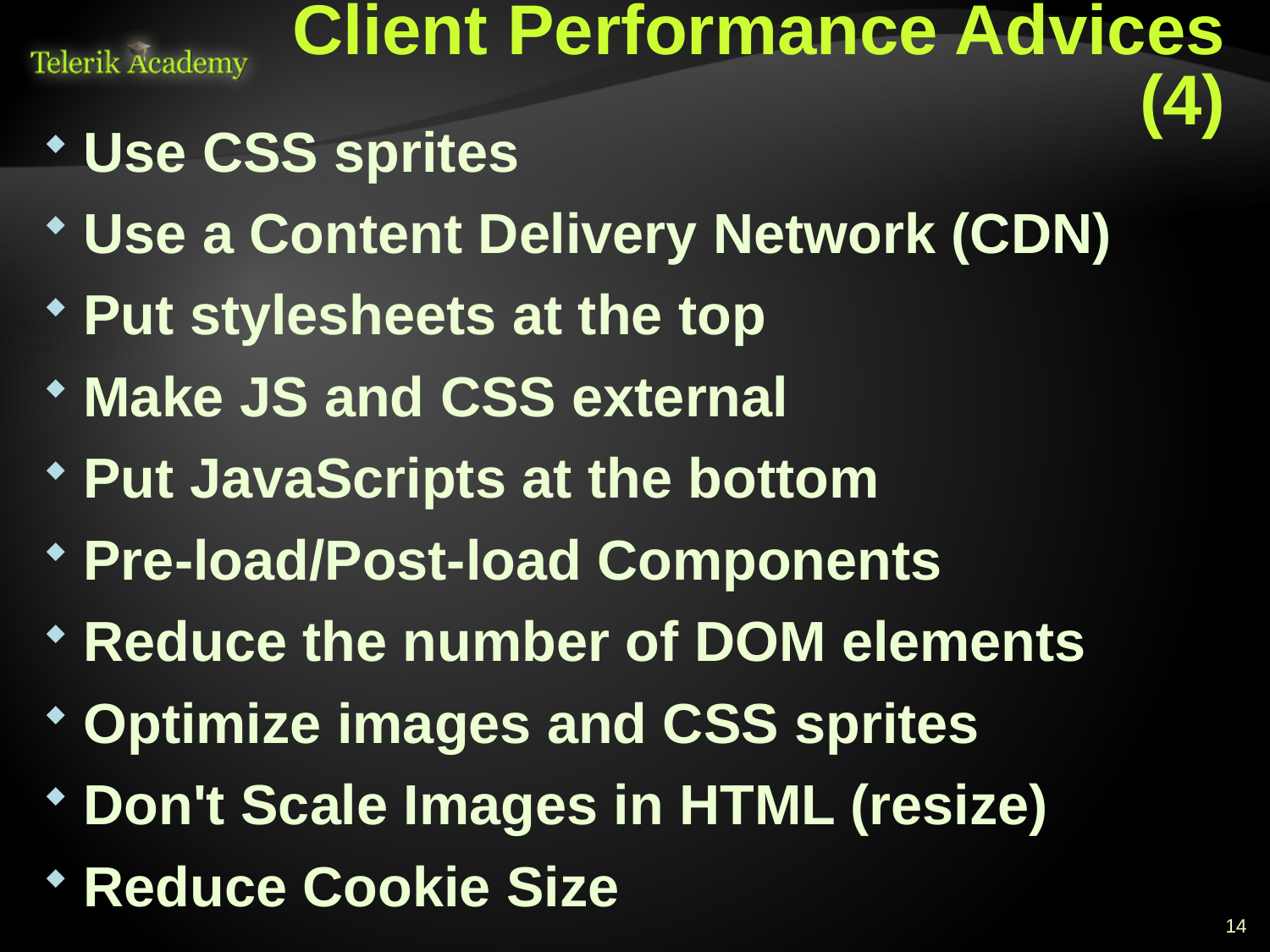

# Client Performance Advices (4)
Use CSS sprites
Use a Content Delivery Network (CDN)
Put stylesheets at the top
Make JS and CSS external
Put JavaScripts at the bottom
Pre-load/Post-load Components
Reduce the number of DOM elements
Optimize images and CSS sprites
Don't Scale Images in HTML (resize)
Reduce Cookie Size
14